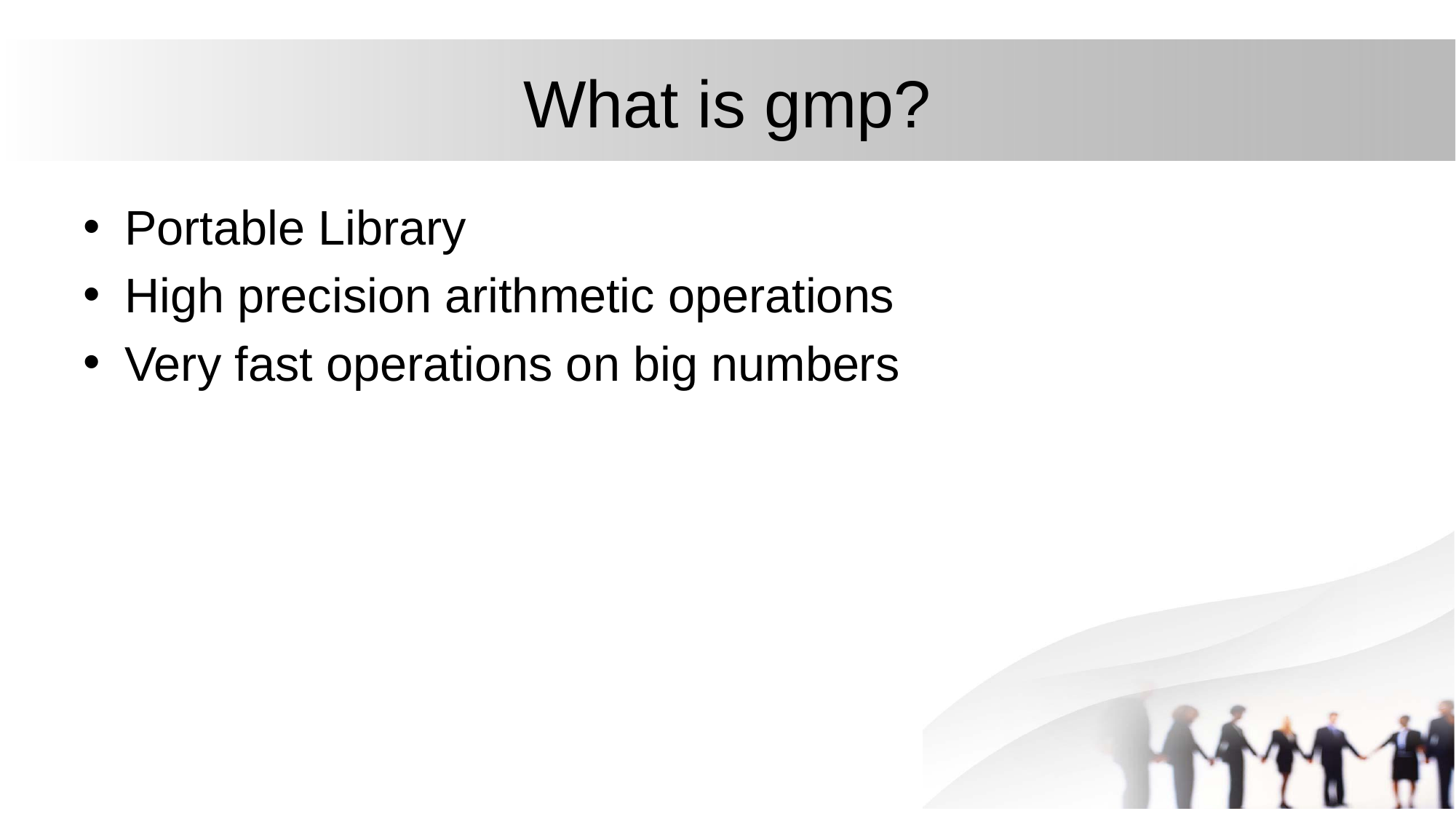

# What is gmp?
Portable Library
High precision arithmetic operations
Very fast operations on big numbers